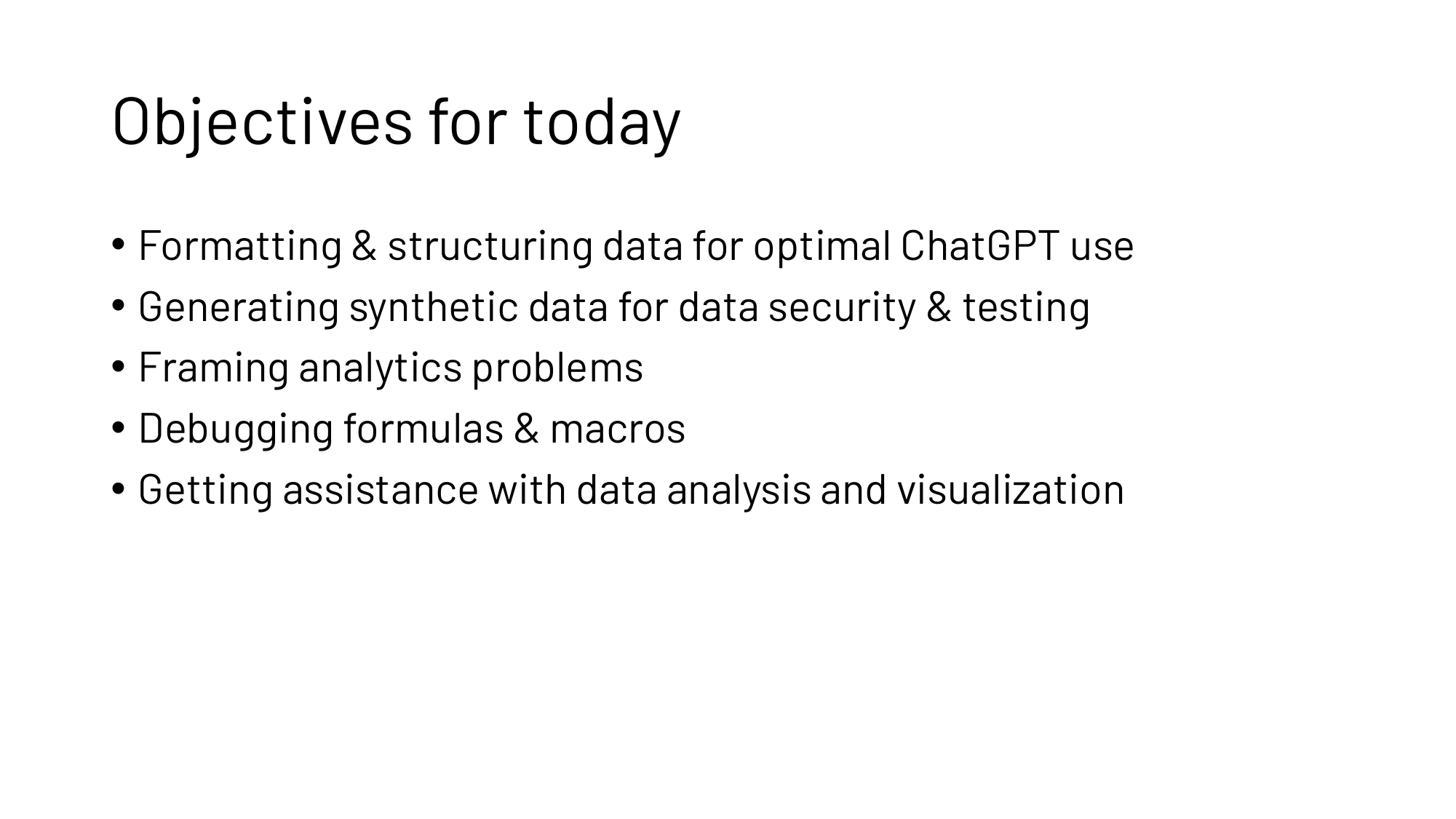

# Objectives for today
Formatting & structuring data for optimal ChatGPT use
Generating synthetic data for data security & testing
Framing analytics problems
Debugging formulas & macros
Getting assistance with data analysis and visualization